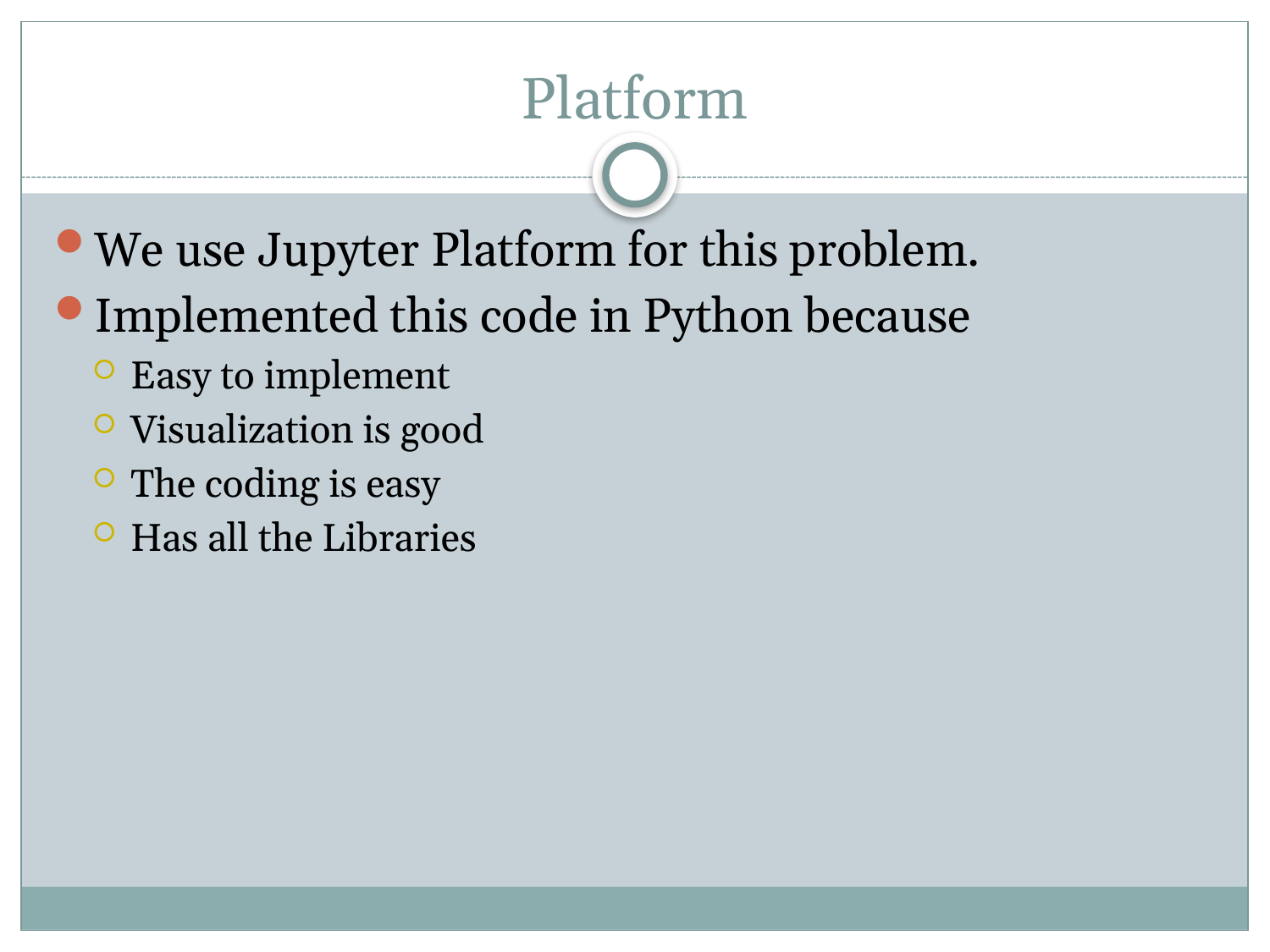

# Platform
We use Jupyter Platform for this problem.
Implemented this code in Python because
Easy to implement
Visualization is good
The coding is easy
Has all the Libraries